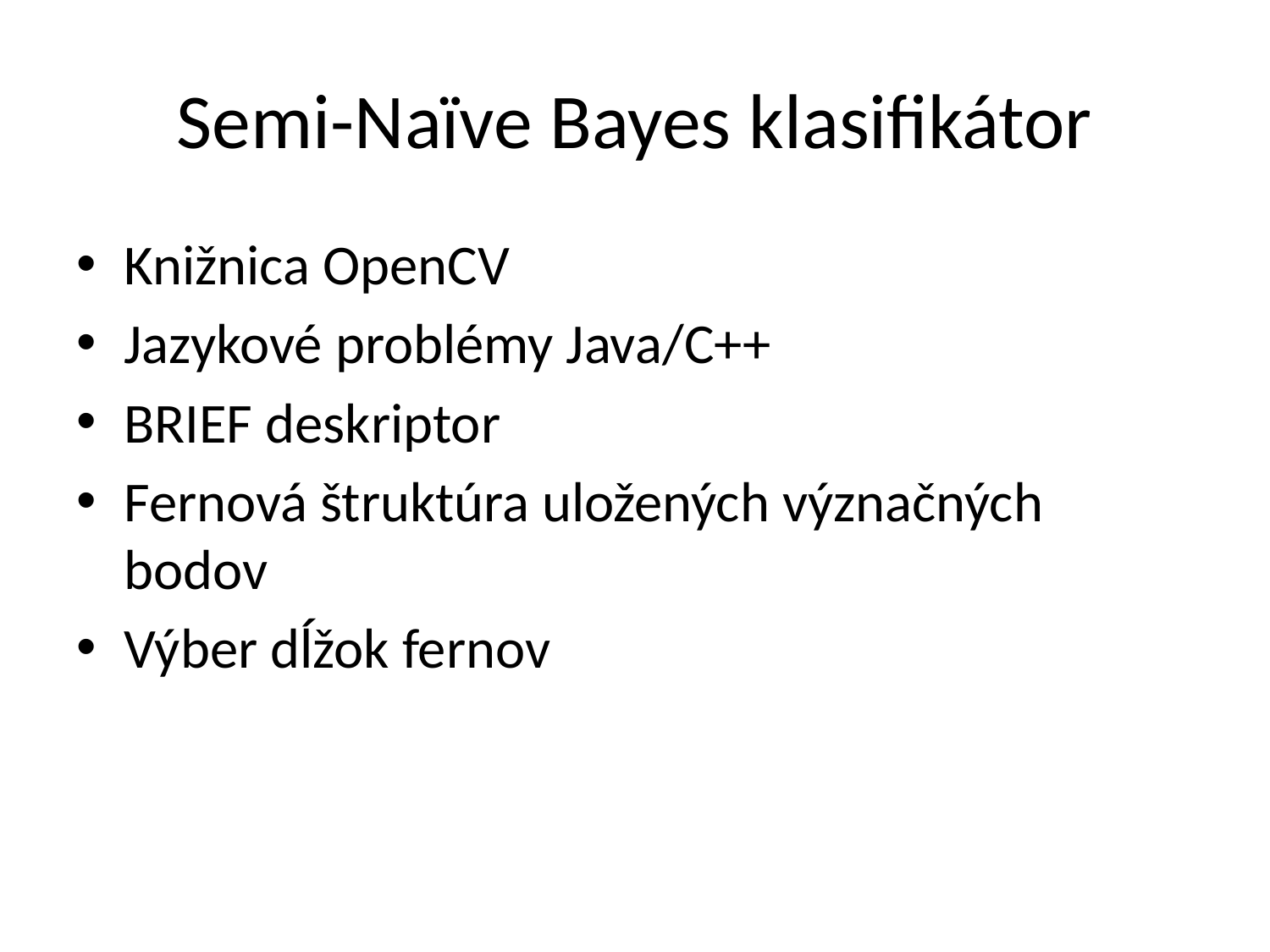

# Semi-Naïve Bayes klasifikátor
Knižnica OpenCV
Jazykové problémy Java/C++
BRIEF deskriptor
Fernová štruktúra uložených význačných bodov
Výber dĺžok fernov